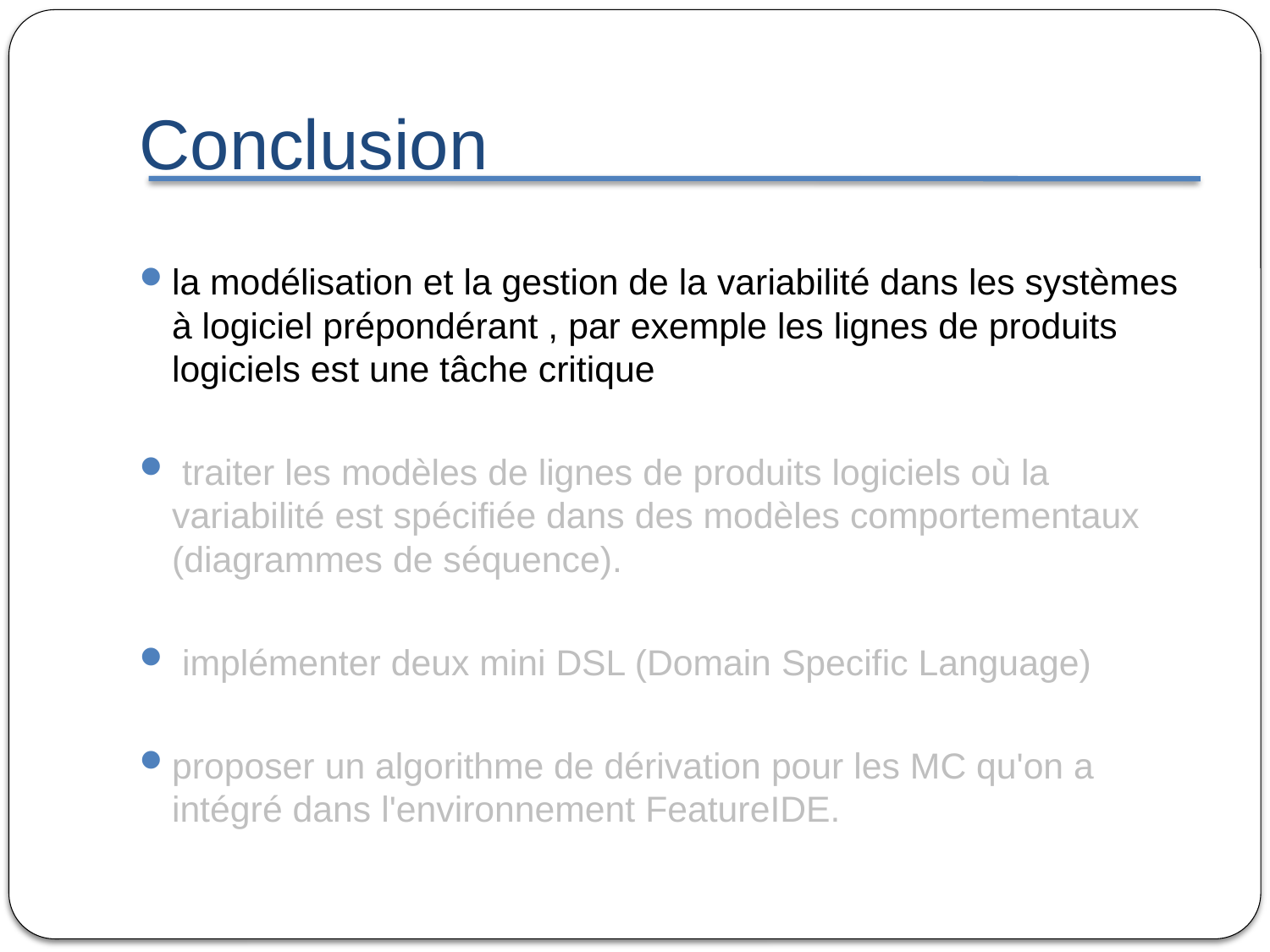

# Conclusion

la modélisation et la gestion de la variabilité dans les systèmes à logiciel prépondérant , par exemple les lignes de produits logiciels est une tâche critique

 traiter les modèles de lignes de produits logiciels où la variabilité est spécifiée dans des modèles comportementaux (diagrammes de séquence).

 implémenter deux mini DSL (Domain Specific Language)

proposer un algorithme de dérivation pour les MC qu'on a intégré dans l'environnement FeatureIDE.